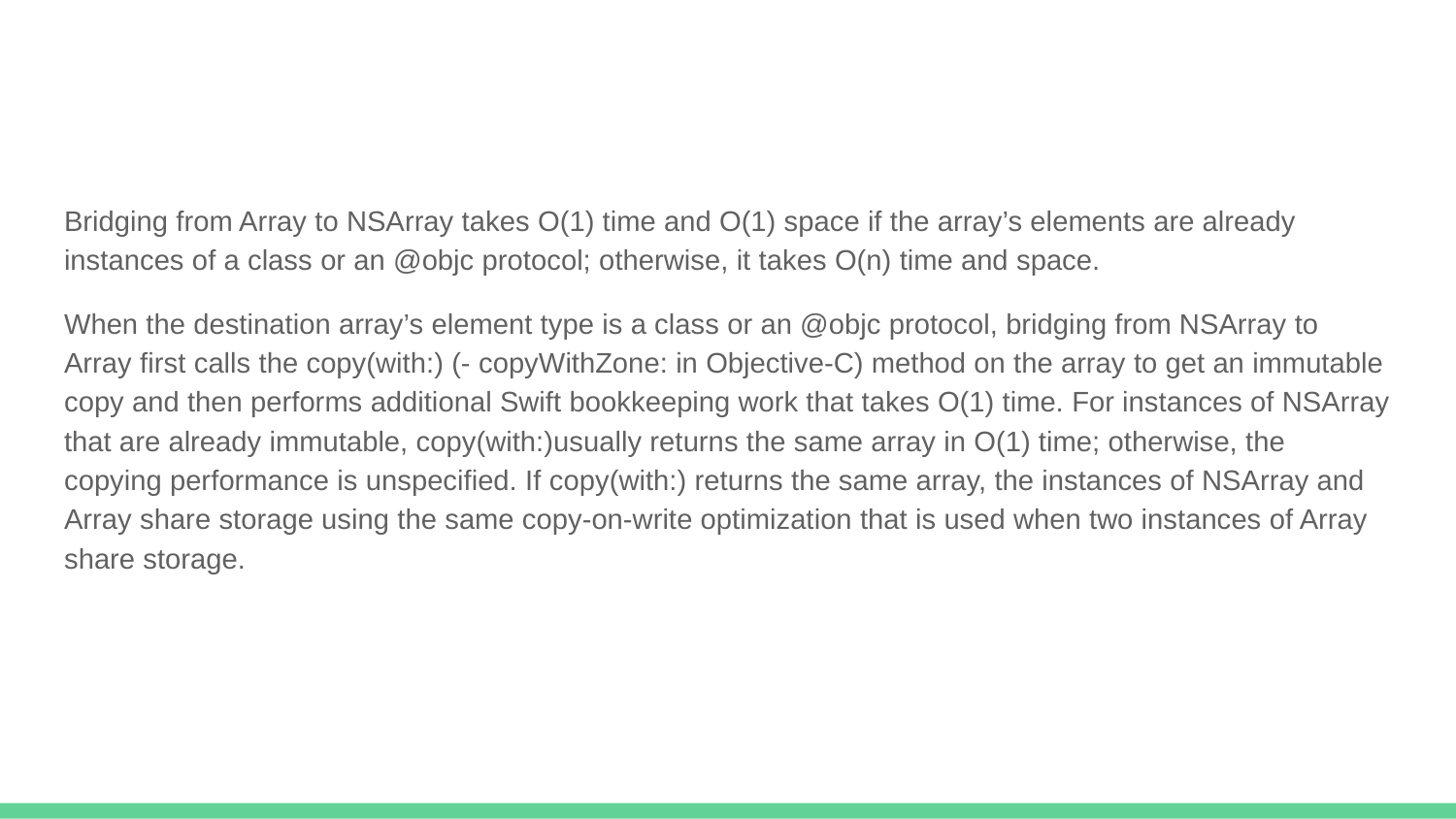

#
Bridging from Array to NSArray takes O(1) time and O(1) space if the array’s elements are already instances of a class or an @objc protocol; otherwise, it takes O(n) time and space.
When the destination array’s element type is a class or an @objc protocol, bridging from NSArray to Array first calls the copy(with:) (- copyWithZone: in Objective-C) method on the array to get an immutable copy and then performs additional Swift bookkeeping work that takes O(1) time. For instances of NSArray that are already immutable, copy(with:)usually returns the same array in O(1) time; otherwise, the copying performance is unspecified. If copy(with:) returns the same array, the instances of NSArray and Array share storage using the same copy-on-write optimization that is used when two instances of Array share storage.